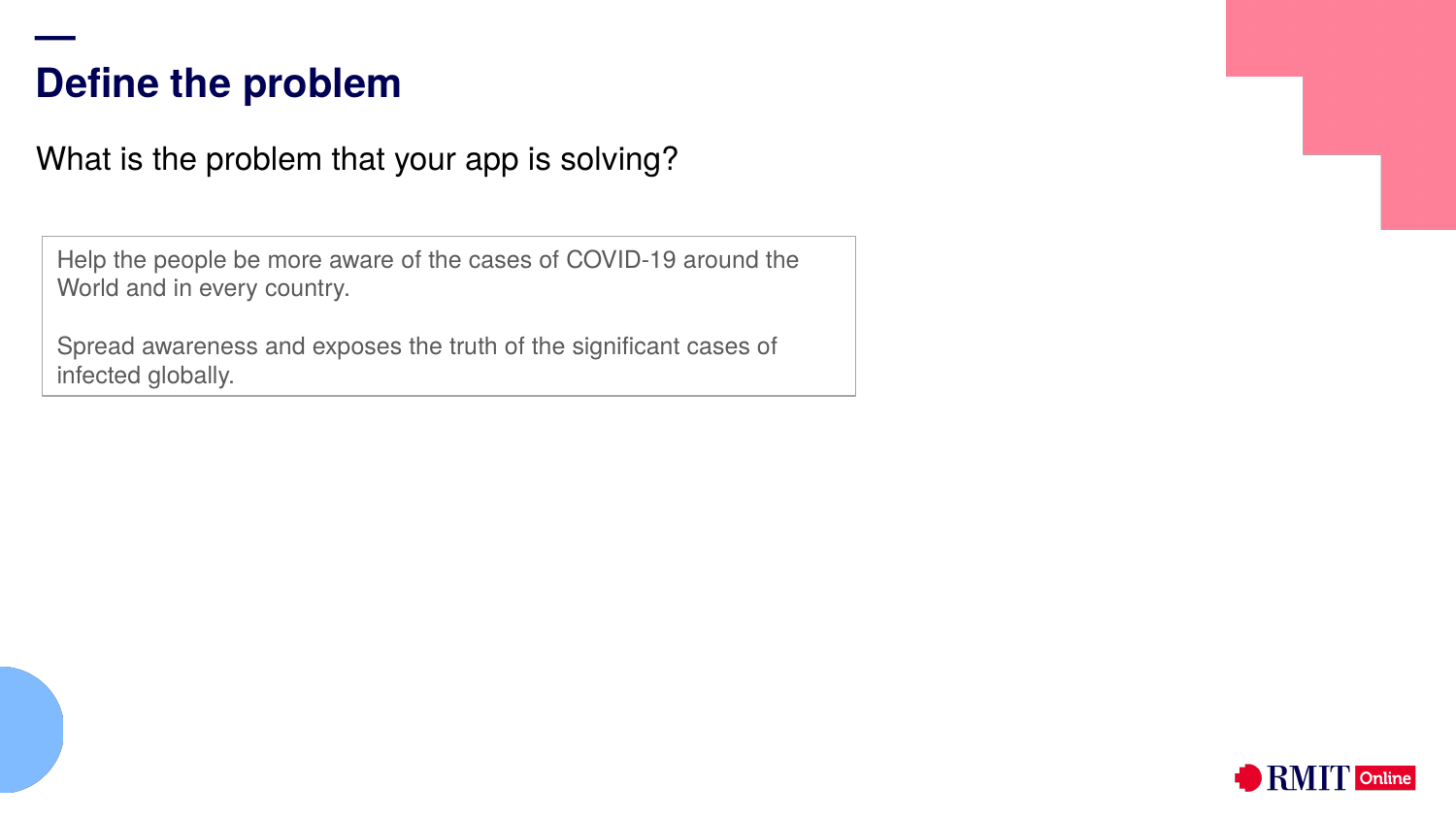

—
Define the problem
What is the problem that your app is solving?

Help the people be more aware of the cases of COVID-19 around the World and in every country.

Spread awareness and exposes the truth of the significant cases of infected globally.